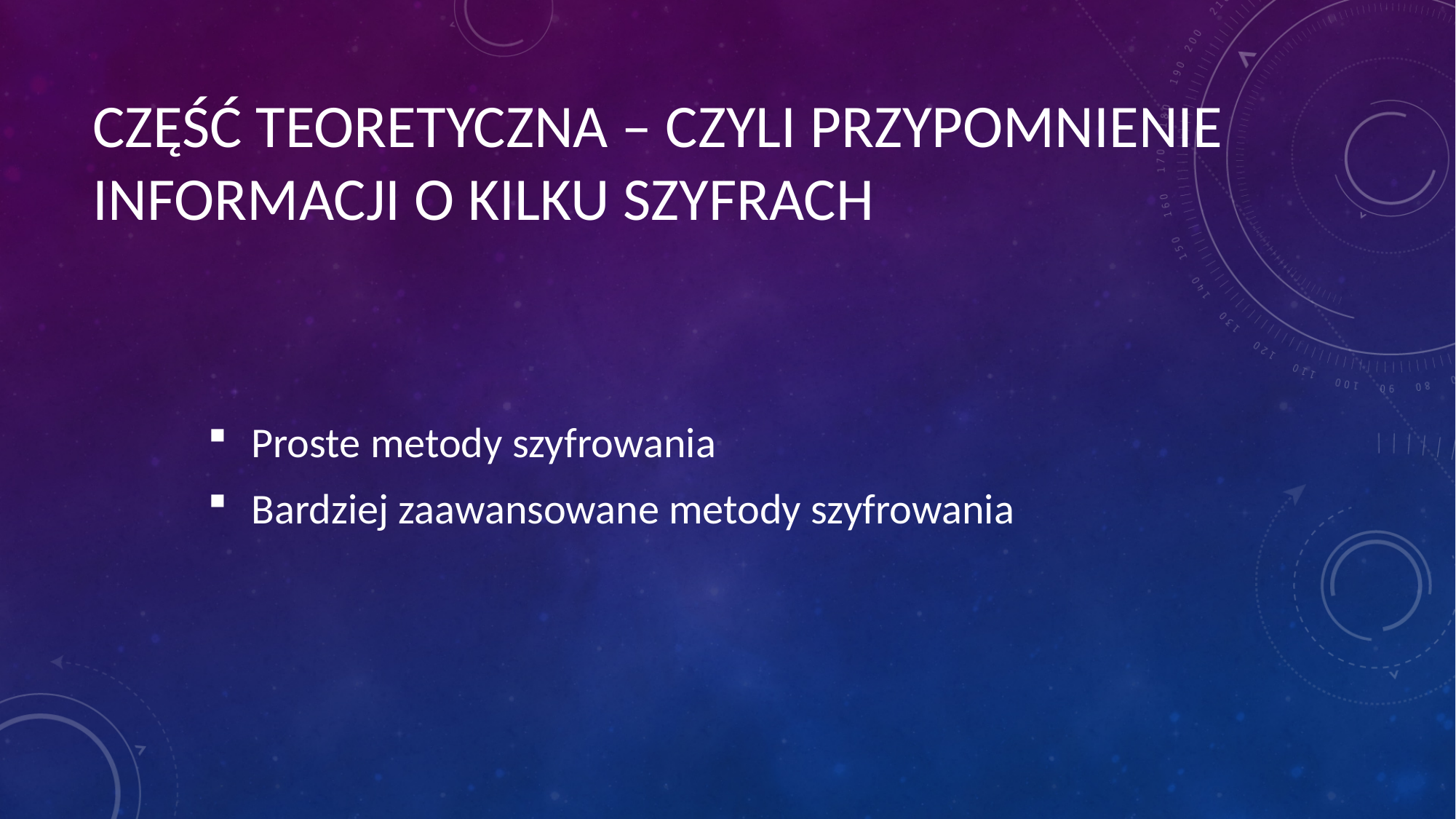

# Część teoretyczna – czyli przypomnienie informacji o kilku szyfrach
 Proste metody szyfrowania
 Bardziej zaawansowane metody szyfrowania